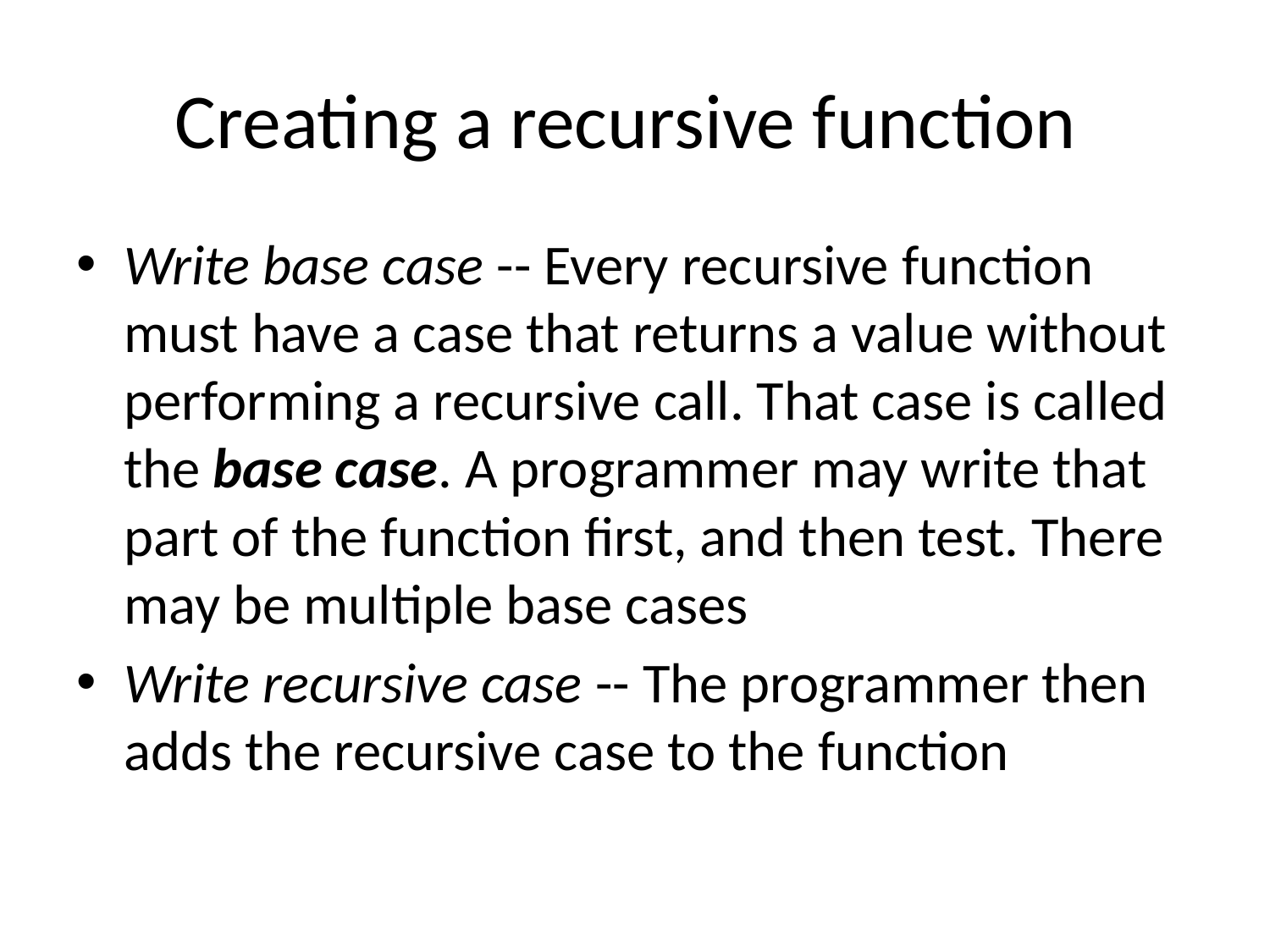

# Creating a recursive function
Write base case -- Every recursive function must have a case that returns a value without performing a recursive call. That case is called the base case. A programmer may write that part of the function first, and then test. There may be multiple base cases
Write recursive case -- The programmer then adds the recursive case to the function